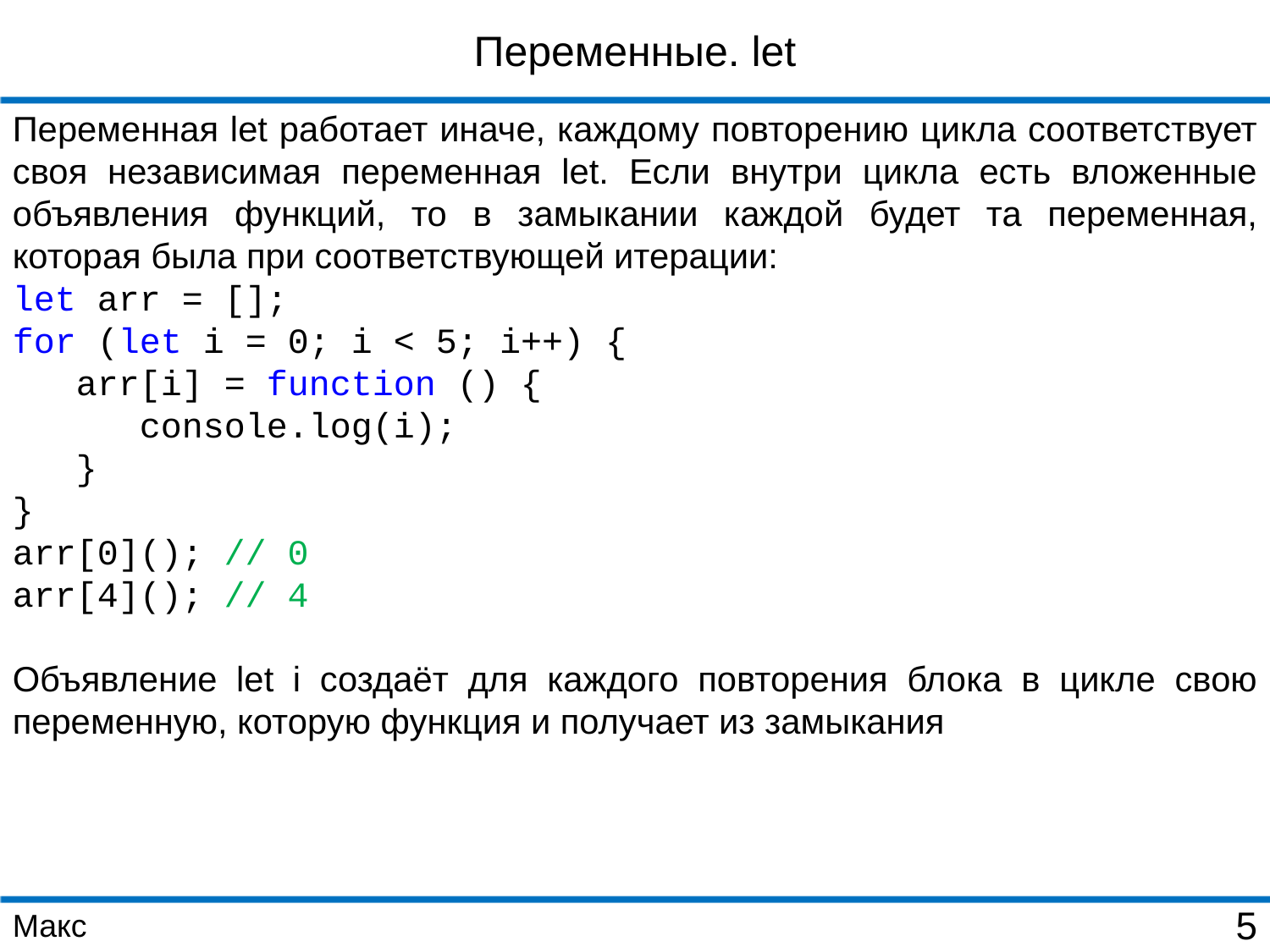

Переменные. let
Переменная let работает иначе, каждому повторению цикла соответствует своя независимая переменная let. Если внутри цикла есть вложенные объявления функций, то в замыкании каждой будет та переменная, которая была при соответствующей итерации:
let arr = [];
for (let i = 0; i < 5; i++) {
   arr[i] = function () {
      console.log(i);
   }
}
arr[0](); // 0
arr[4](); // 4

Объявление let i создаёт для каждого повторения блока в цикле свою переменную, которую функция и получает из замыкания
Макс
5